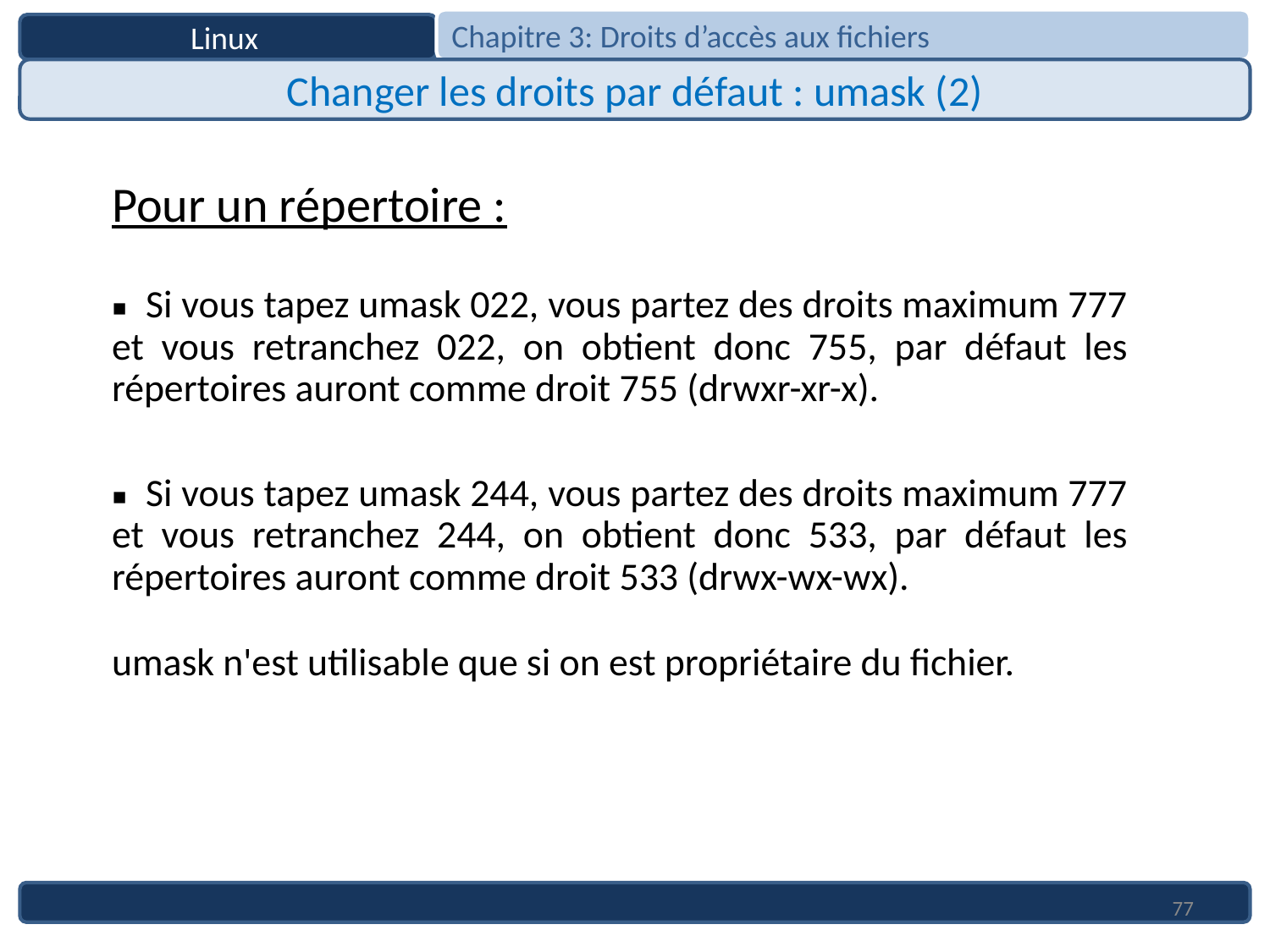

Chapitre 3: Droits d’accès aux fichiers
Linux
Changer les droits par défaut : umask (2)
Pour un répertoire :

  Si vous tapez umask 022, vous partez des droits maximum 777 et vous retranchez 022, on obtient donc 755, par défaut les répertoires auront comme droit 755 (drwxr-xr-x).

  Si vous tapez umask 244, vous partez des droits maximum 777 et vous retranchez 244, on obtient donc 533, par défaut les répertoires auront comme droit 533 (drwx-wx-wx).

umask n'est utilisable que si on est propriétaire du fichier.
77